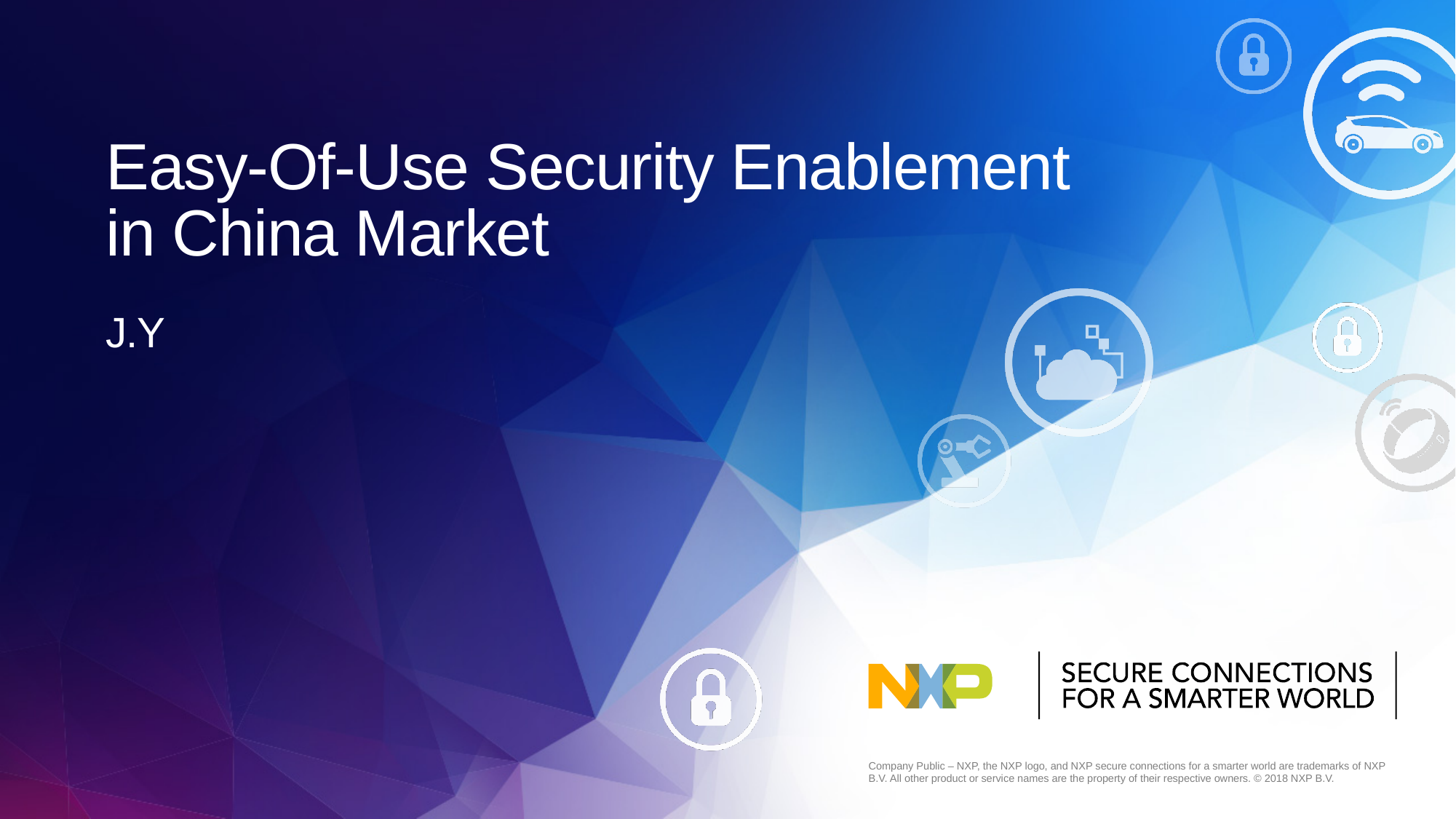

# Easy-Of-Use Security Enablement in China Market
J.Y